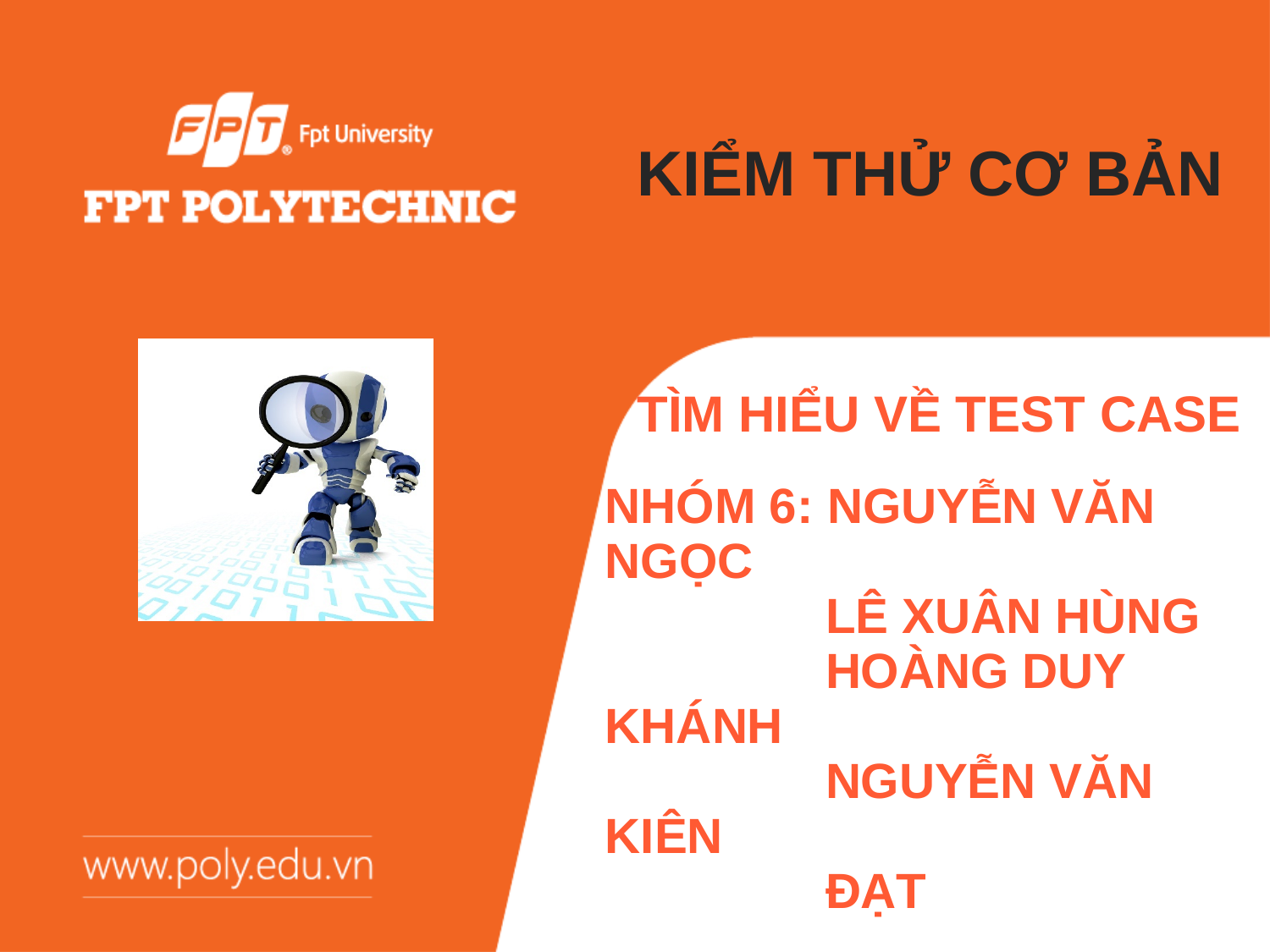

# Kiểm thử cơ bản
Tìm hiểu về Test case
Nhóm 6: Nguyễn Văn Ngọc
                Lê Xuân Hùng
                Hoàng Duy Khánh
                Nguyễn Văn Kiên
                Đạt